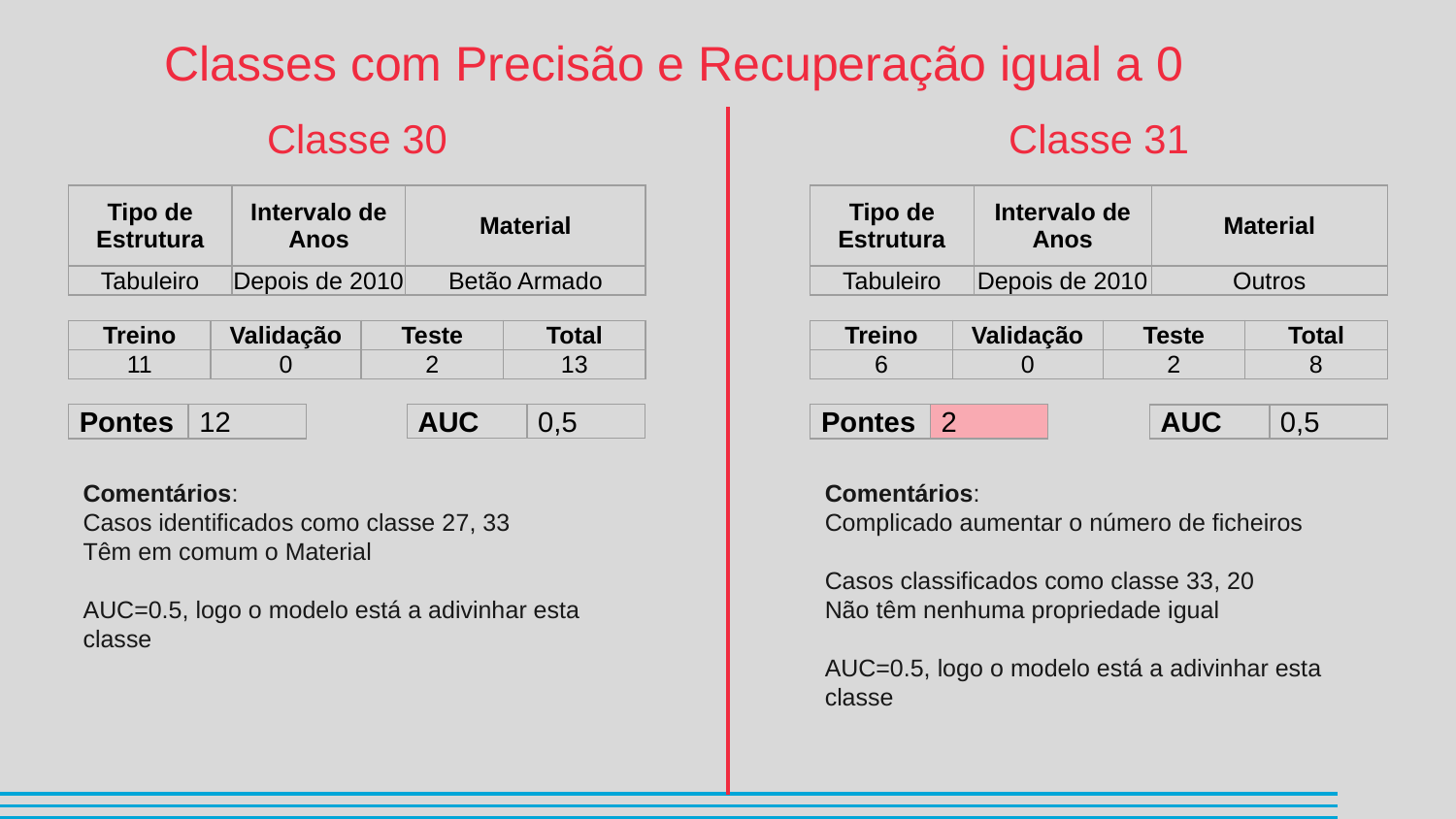

# Classes com Precisão e Recuperação igual a 0
Classe 30
Classe 31
| Tipo de Estrutura | Intervalo de Anos | Material |
| --- | --- | --- |
| Tabuleiro | Depois de 2010 | Betão Armado |
| Tipo de Estrutura | Intervalo de Anos | Material |
| --- | --- | --- |
| Tabuleiro | Depois de 2010 | Outros |
| Treino | Validação | Teste | Total |
| --- | --- | --- | --- |
| 11 | 0 | 2 | 13 |
| Treino | Validação | Teste | Total |
| --- | --- | --- | --- |
| 6 | 0 | 2 | 8 |
| AUC | 0,5 |
| --- | --- |
| Pontes | 12 |
| --- | --- |
| Pontes | 2 |
| --- | --- |
| AUC | 0,5 |
| --- | --- |
Comentários:
Casos identificados como classe 27, 33
Têm em comum o Material

AUC=0.5, logo o modelo está a adivinhar esta classe

Comentários:
Complicado aumentar o número de ficheiros

Casos classificados como classe 33, 20
Não têm nenhuma propriedade igual

AUC=0.5, logo o modelo está a adivinhar esta classe